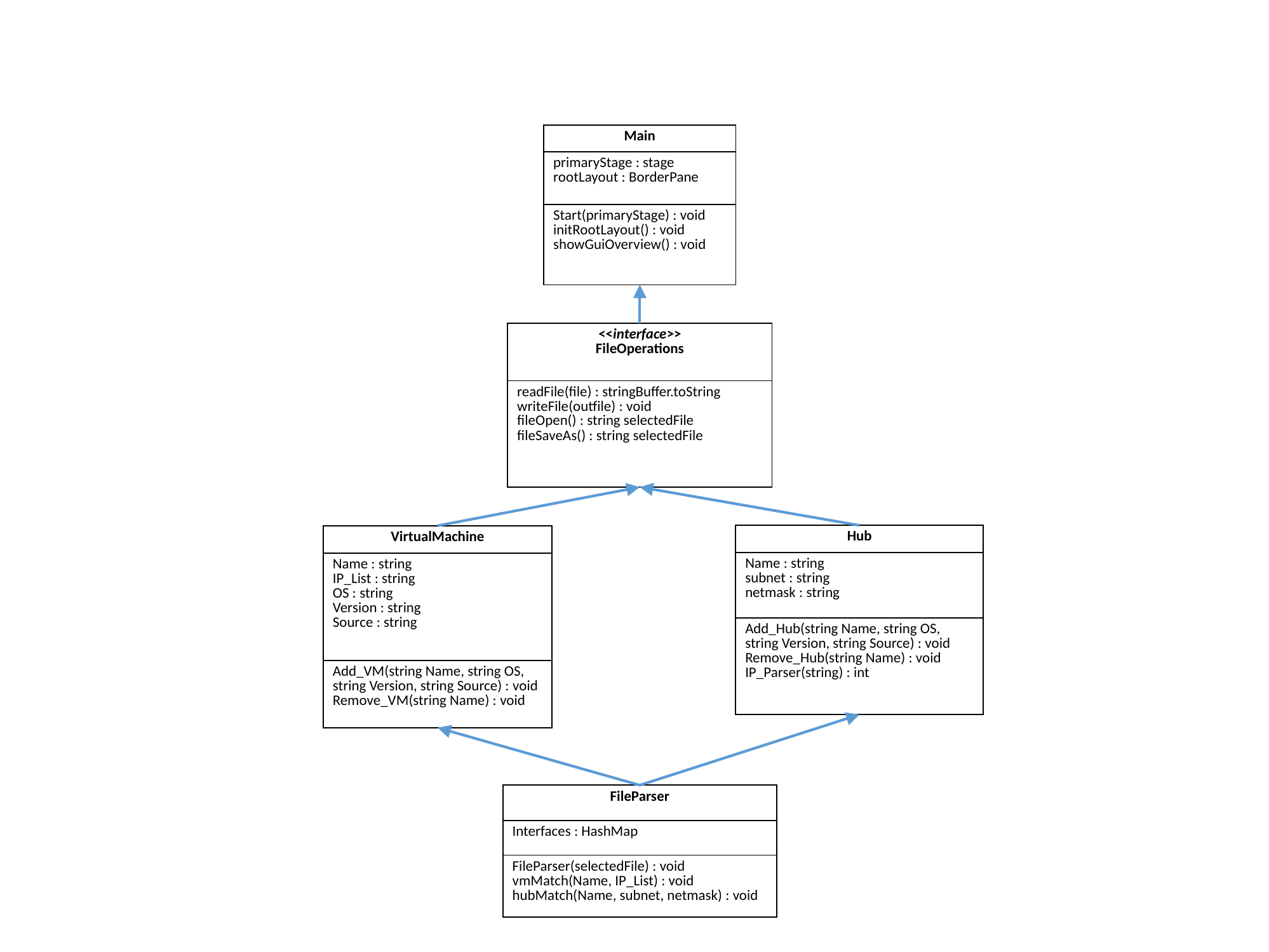

| Main |
| --- |
| primaryStage : stage rootLayout : BorderPane |
| Start(primaryStage) : void initRootLayout() : void showGuiOverview() : void |
| <<interface>> FileOperations |
| --- |
| readFile(file) : stringBuffer.toString writeFile(outfile) : void fileOpen() : string selectedFile fileSaveAs() : string selectedFile |
| Hub |
| --- |
| Name : string subnet : string netmask : string |
| Add\_Hub(string Name, string OS, string Version, string Source) : void Remove\_Hub(string Name) : void IP\_Parser(string) : int |
| VirtualMachine |
| --- |
| Name : string IP\_List : string OS : string Version : string Source : string |
| Add\_VM(string Name, string OS, string Version, string Source) : void Remove\_VM(string Name) : void |
| FileParser |
| --- |
| Interfaces : HashMap |
| FileParser(selectedFile) : void vmMatch(Name, IP\_List) : void hubMatch(Name, subnet, netmask) : void |